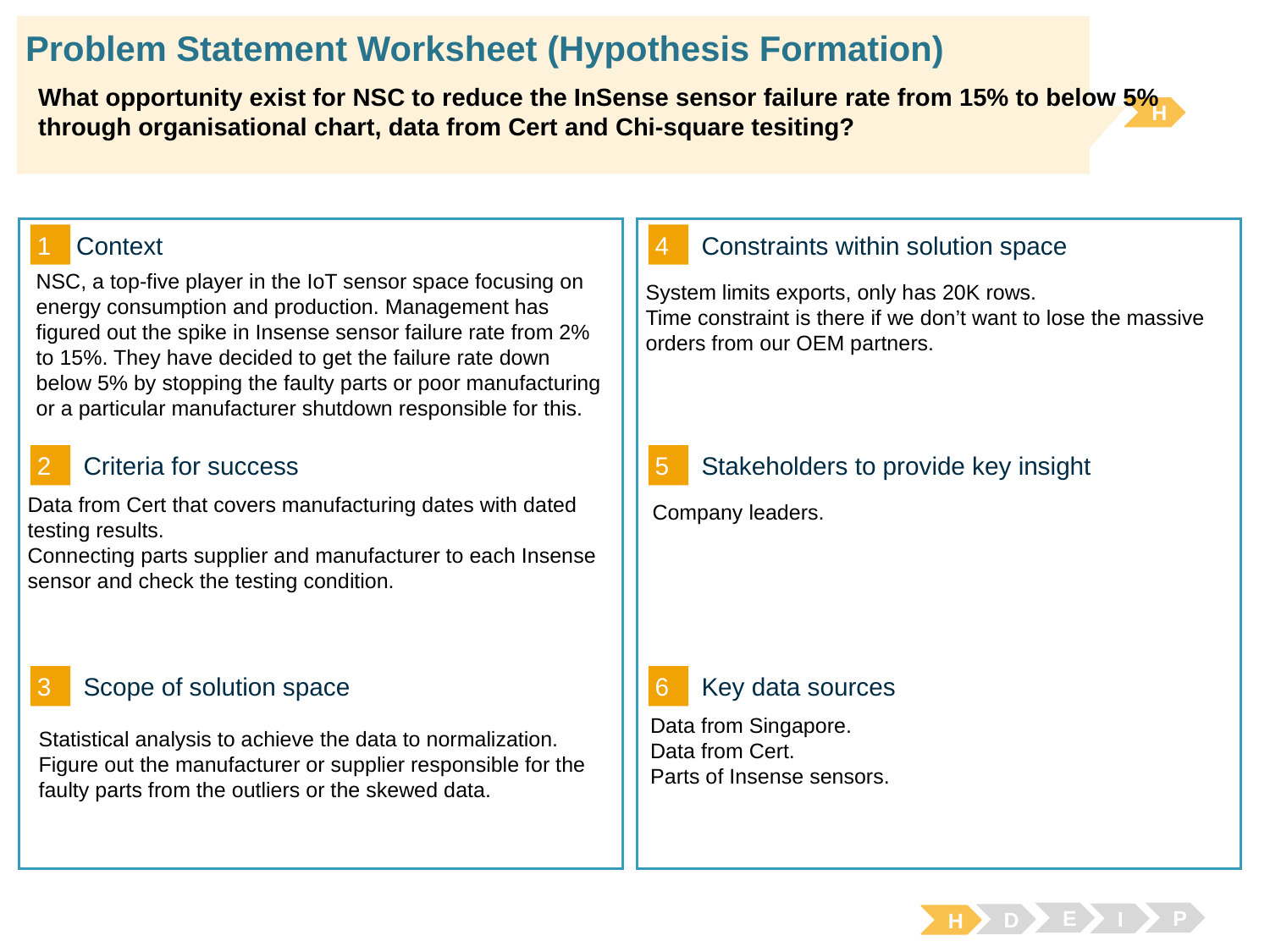

# Problem Statement Worksheet (Hypothesis Formation)
What opportunity exist for NSC to reduce the InSense sensor failure rate from 15% to below 5% through organisational chart, data from Cert and Chi-square tesiting?
H

1
4
Context
Constraints within solution space
NSC, a top-five player in the IoT sensor space focusing on energy consumption and production. Management has figured out the spike in Insense sensor failure rate from 2% to 15%. They have decided to get the failure rate down below 5% by stopping the faulty parts or poor manufacturing or a particular manufacturer shutdown responsible for this.
System limits exports, only has 20K rows.
Time constraint is there if we don’t want to lose the massive orders from our OEM partners.
2
5
Criteria for success
Stakeholders to provide key insight
Data from Cert that covers manufacturing dates with dated testing results.
Connecting parts supplier and manufacturer to each Insense sensor and check the testing condition.
Company leaders.
3
6
Key data sources
Scope of solution space
Data from Singapore.
Data from Cert.
Parts of Insense sensors.
Statistical analysis to achieve the data to normalization. Figure out the manufacturer or supplier responsible for the faulty parts from the outliers or the skewed data.
E
P
I
D
H